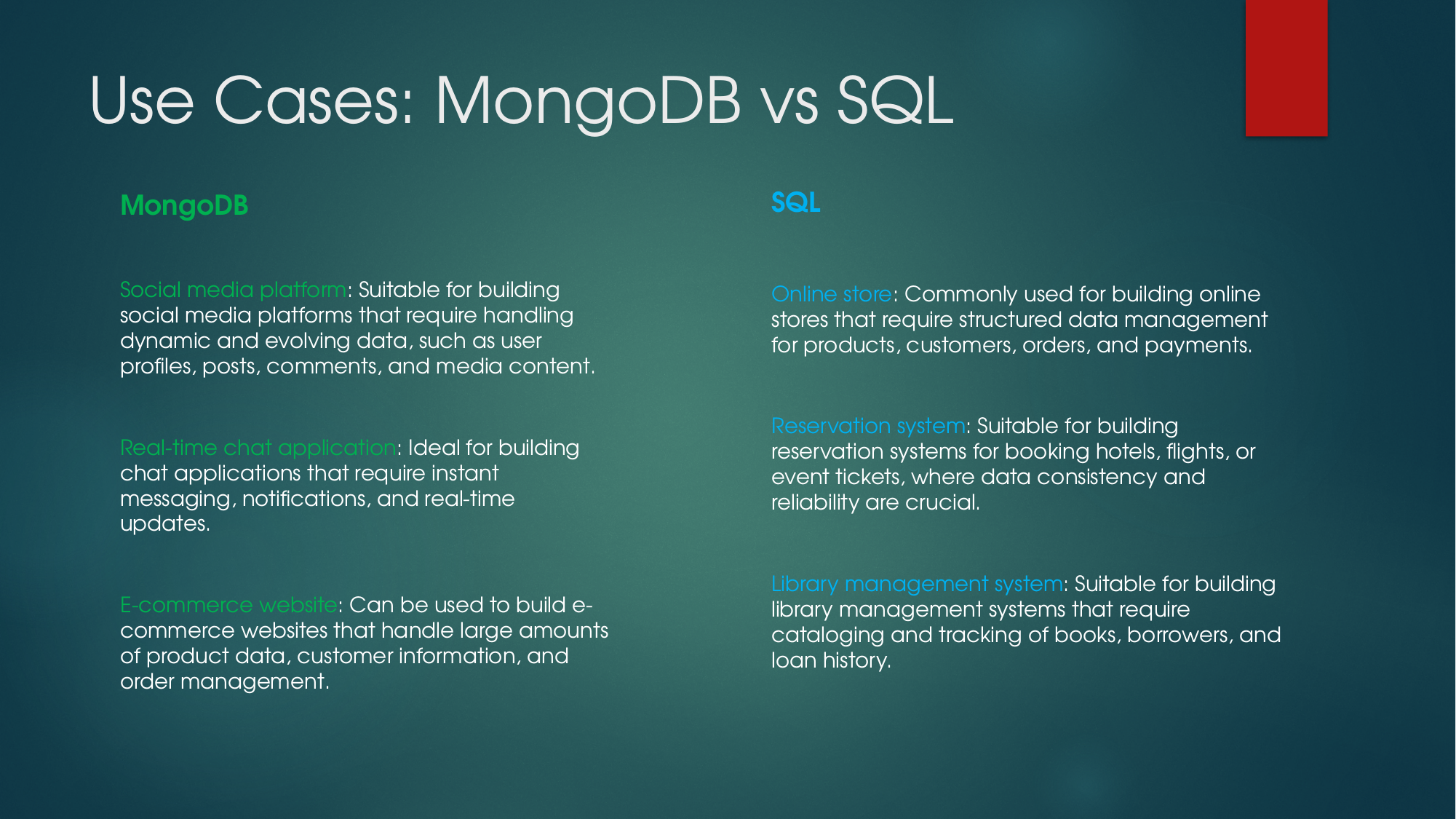

# Use Cases: MongoDB vs SQL
SQL

Online store: Commonly used for building online stores that require structured data management for products, customers, orders, and payments.

Reservation system: Suitable for building reservation systems for booking hotels, flights, or event tickets, where data consistency and reliability are crucial.

Library management system: Suitable for building library management systems that require cataloging and tracking of books, borrowers, and loan history.

MongoDB

Social media platform: Suitable for building social media platforms that require handling dynamic and evolving data, such as user profiles, posts, comments, and media content.

Real-time chat application: Ideal for building chat applications that require instant messaging, notifications, and real-time updates.

E-commerce website: Can be used to build e-commerce websites that handle large amounts of product data, customer information, and order management.